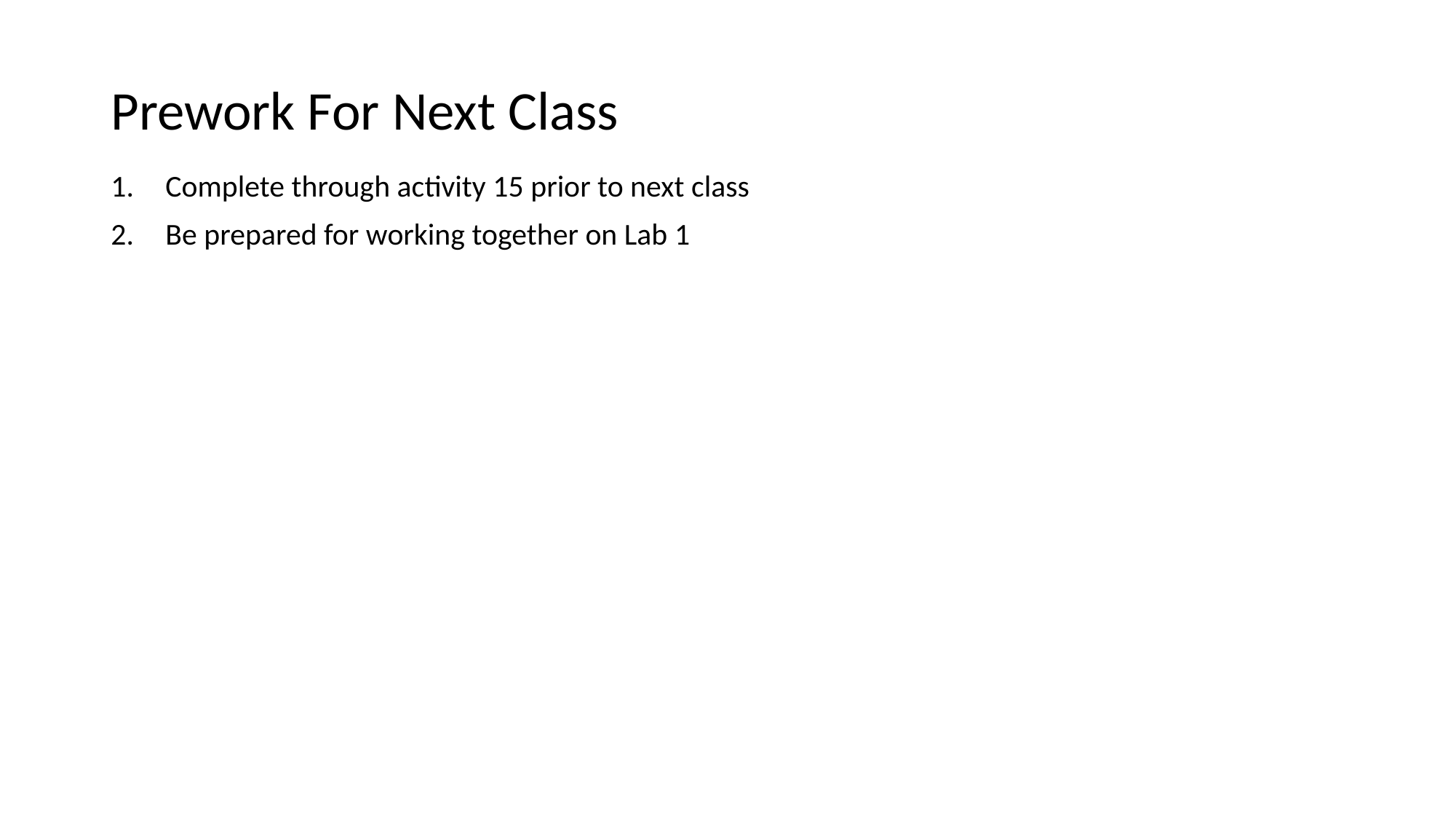

# Prework For Next Class
Complete through activity 15 prior to next class
Be prepared for working together on Lab 1